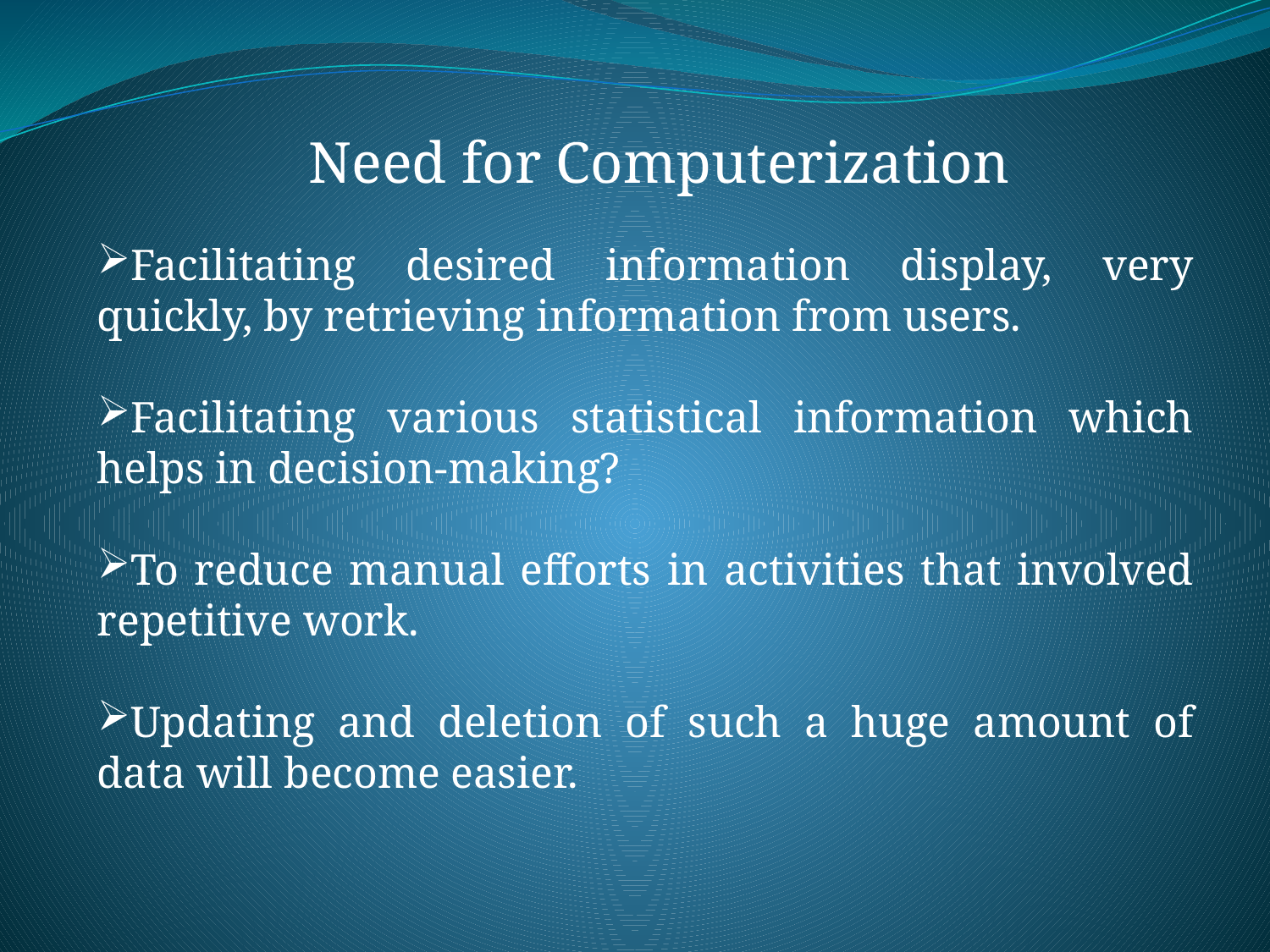

Need for Computerization
Facilitating desired information display, very quickly, by retrieving information from users.

Facilitating various statistical information which helps in decision-making?

To reduce manual efforts in activities that involved repetitive work.

Updating and deletion of such a huge amount of data will become easier.